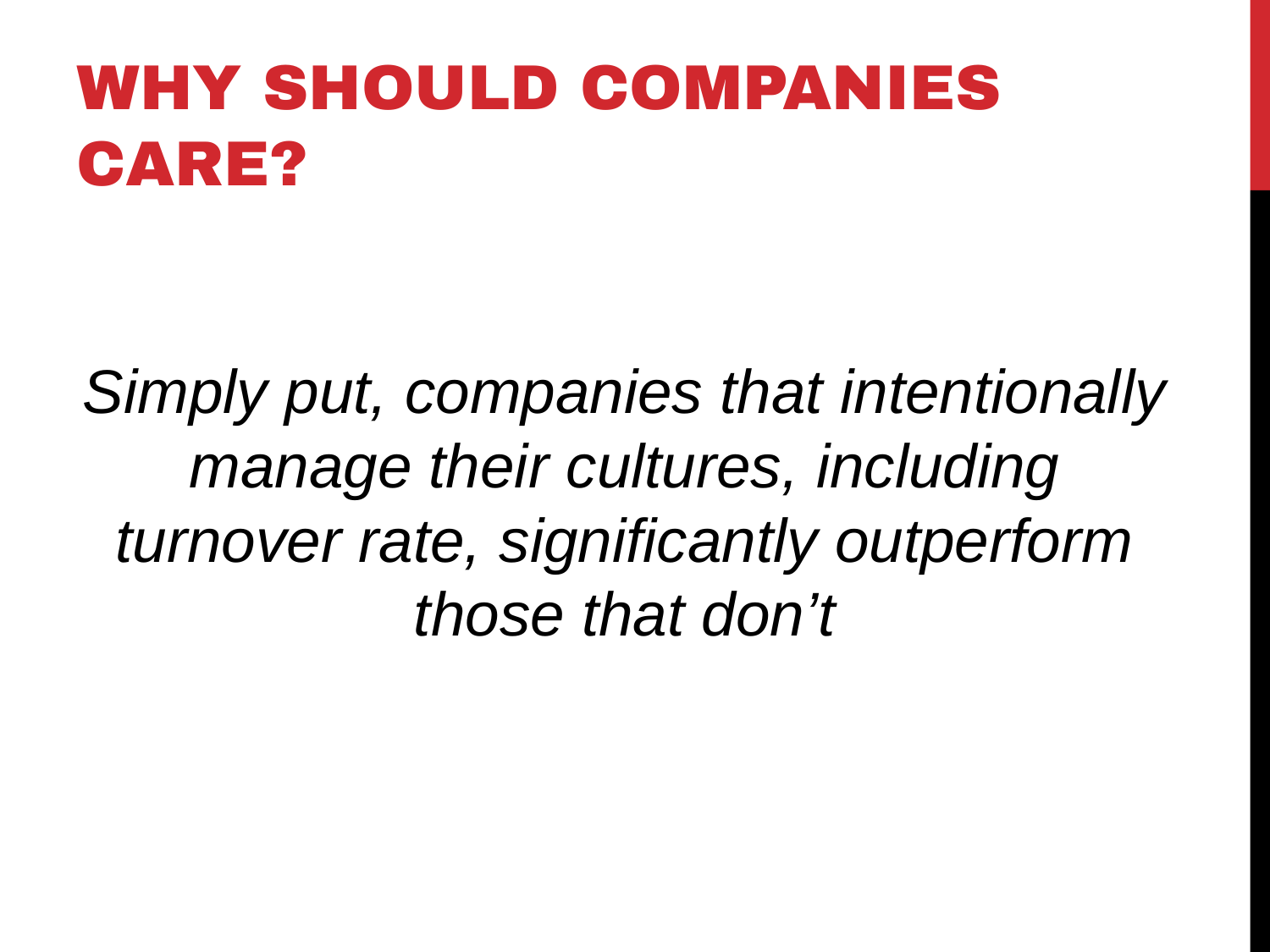

# WHY SHOULD COMPANIES CARE?
Simply put, companies that intentionally manage their cultures, including turnover rate, significantly outperform those that don’t